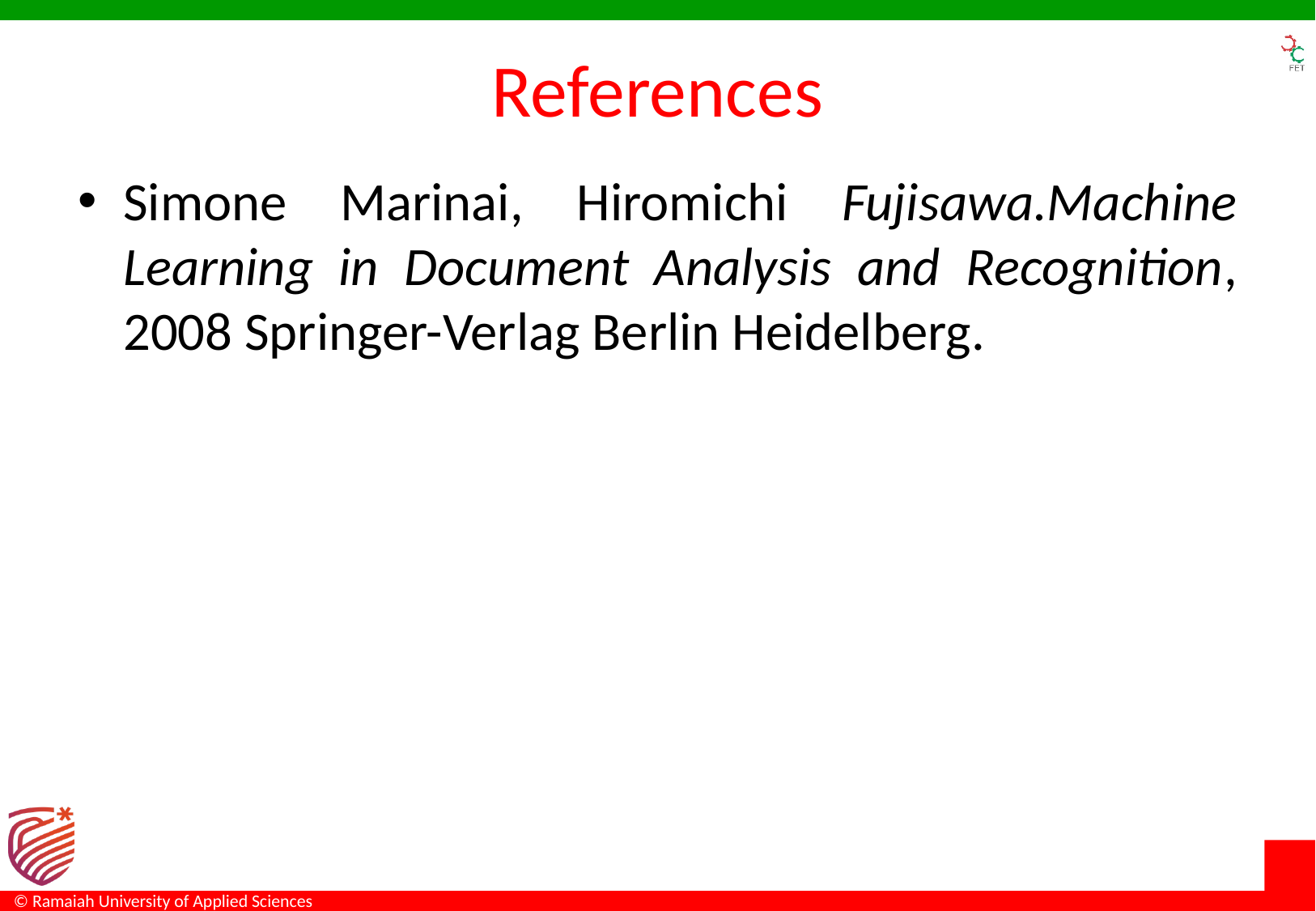

# References
Simone Marinai, Hiromichi Fujisawa.Machine Learning in Document Analysis and Recognition, 2008 Springer-Verlag Berlin Heidelberg.